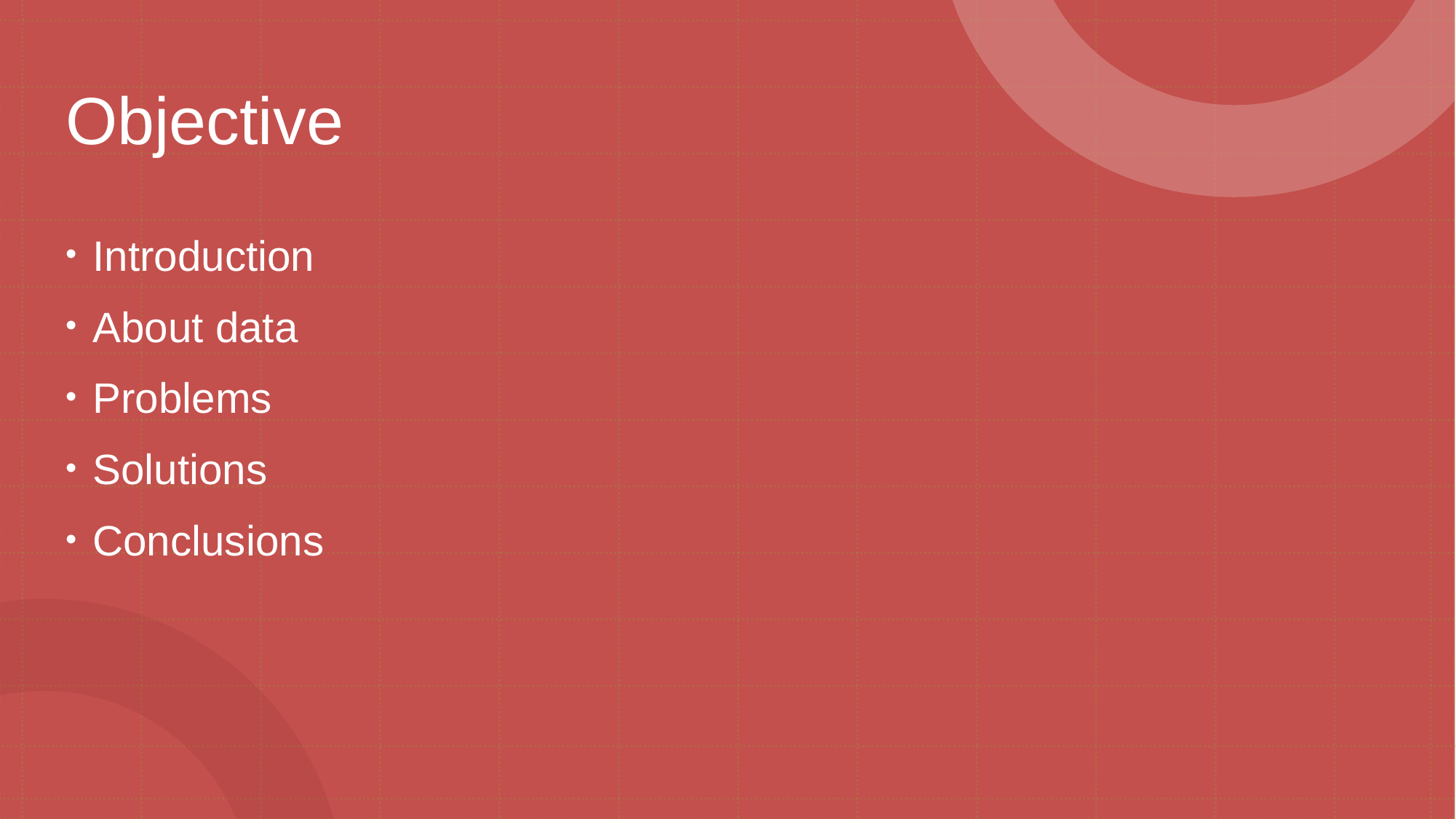

# Objective
Introduction
About data
Problems
Solutions
Conclusions